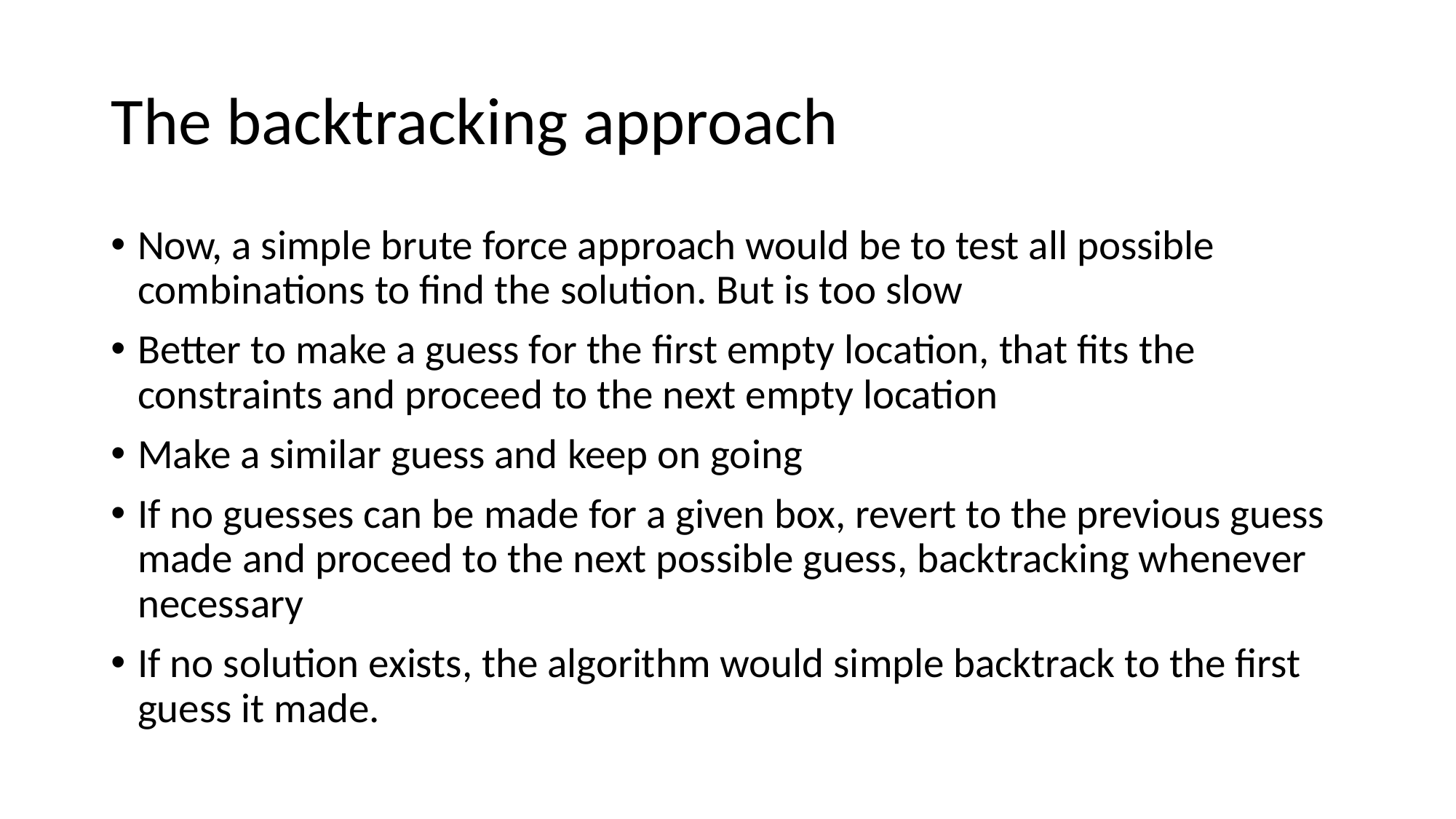

# The backtracking approach
Now, a simple brute force approach would be to test all possible combinations to find the solution. But is too slow
Better to make a guess for the first empty location, that fits the constraints and proceed to the next empty location
Make a similar guess and keep on going
If no guesses can be made for a given box, revert to the previous guess made and proceed to the next possible guess, backtracking whenever necessary
If no solution exists, the algorithm would simple backtrack to the first guess it made.